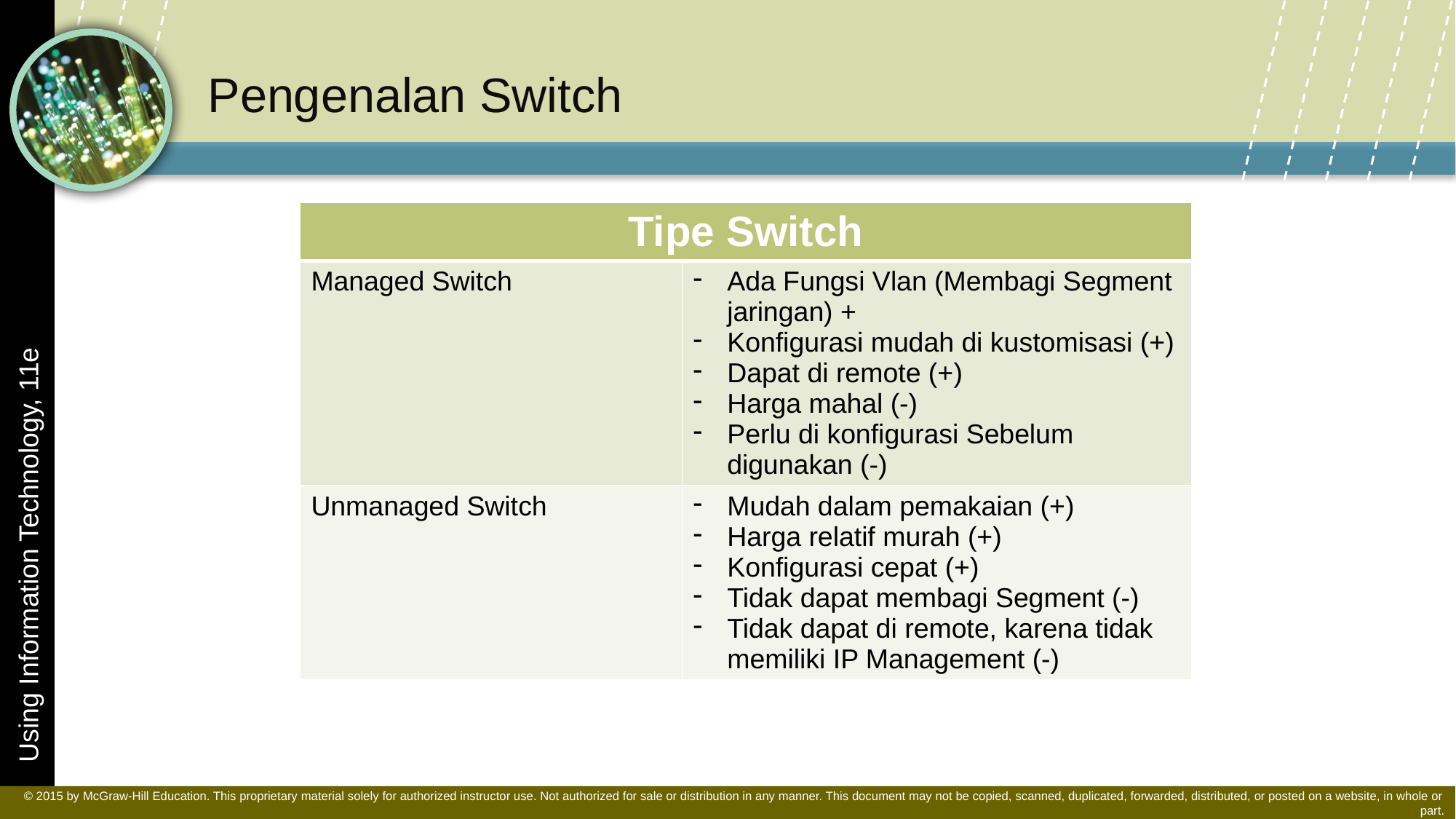

# Pengenalan Switch
| Tipe Switch |  |
| --- | --- |
| Managed Switch | Ada Fungsi Vlan (Membagi Segment jaringan) + Konfigurasi mudah di kustomisasi (+) Dapat di remote (+) Harga mahal (-) Perlu di konfigurasi Sebelum digunakan (-) |
| Unmanaged Switch | Mudah dalam pemakaian (+) Harga relatif murah (+) Konfigurasi cepat (+) Tidak dapat membagi Segment (-) Tidak dapat di remote, karena tidak memiliki IP Management (-) |